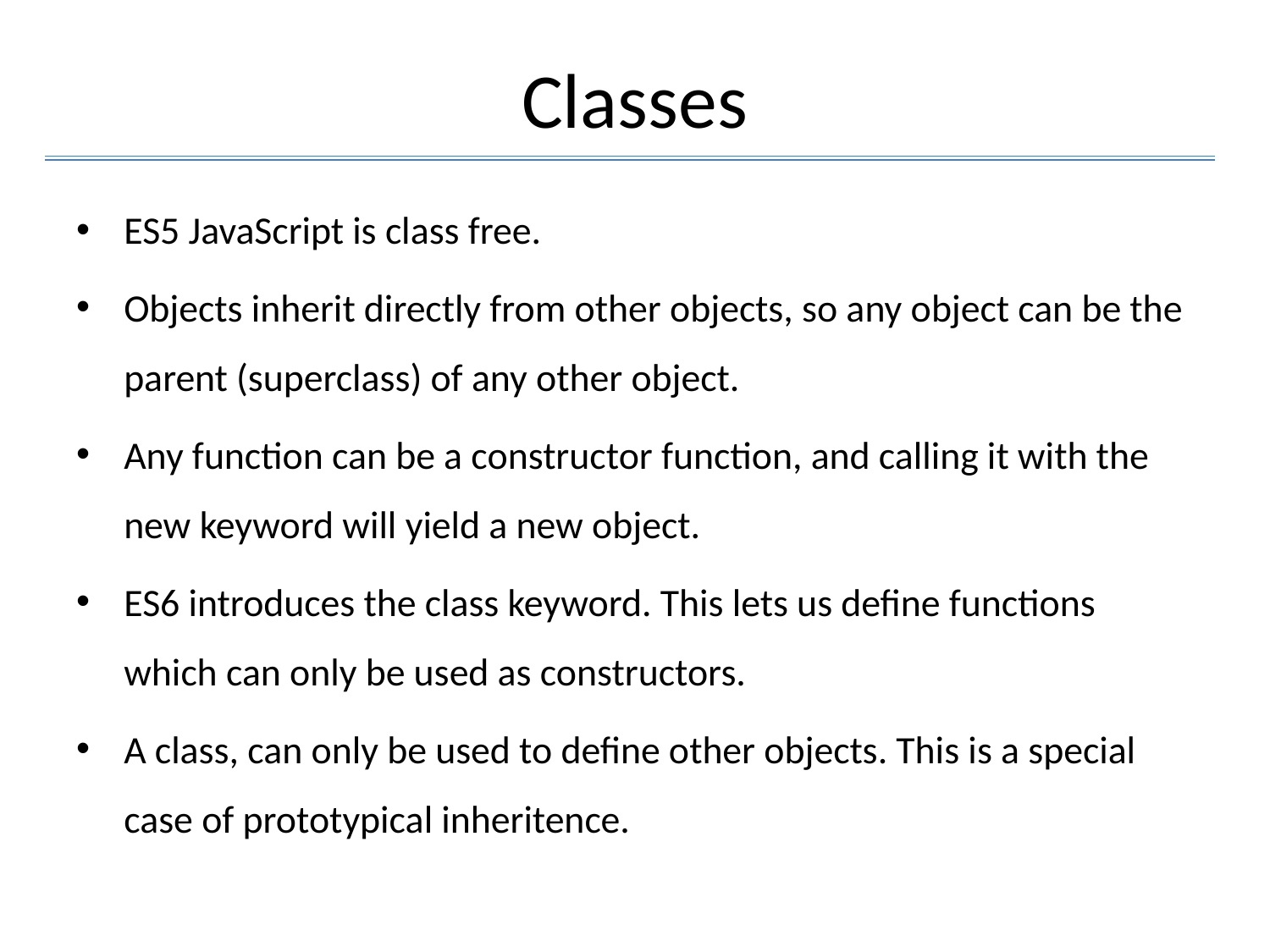

# Classes
ES5 JavaScript is class free.
Objects inherit directly from other objects, so any object can be the parent (superclass) of any other object.
Any function can be a constructor function, and calling it with the new keyword will yield a new object.
ES6 introduces the class keyword. This lets us define functions which can only be used as constructors.
A class, can only be used to define other objects. This is a special case of prototypical inheritence.